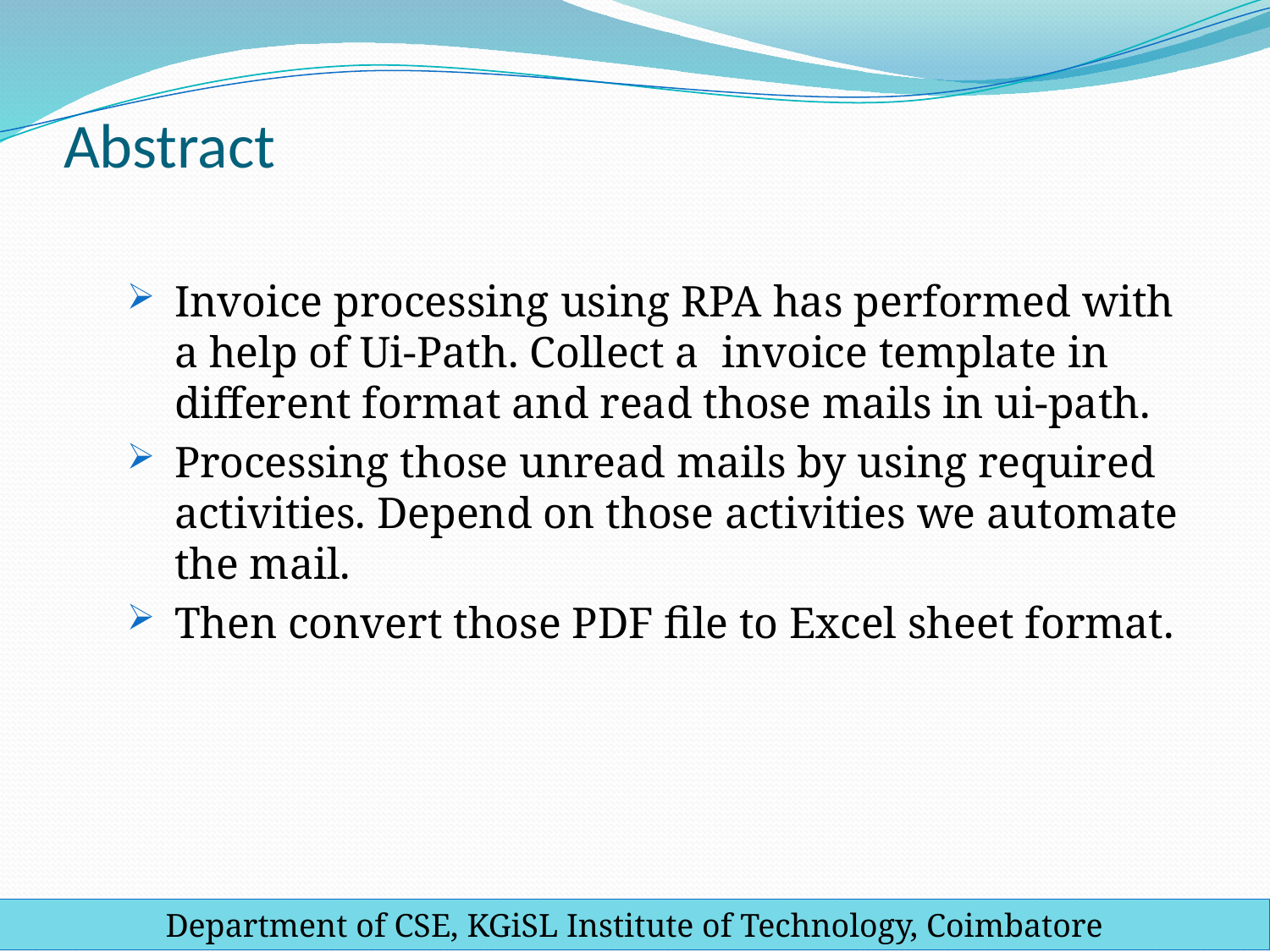

# Abstract
Invoice processing using RPA has performed with a help of Ui-Path. Collect a  invoice template in different format and read those mails in ui-path.
Processing those unread mails by using required activities. Depend on those activities we automate the mail.
Then convert those PDF file to Excel sheet format.

Department of CSE, KGiSL Institute of Technology, Coimbatore